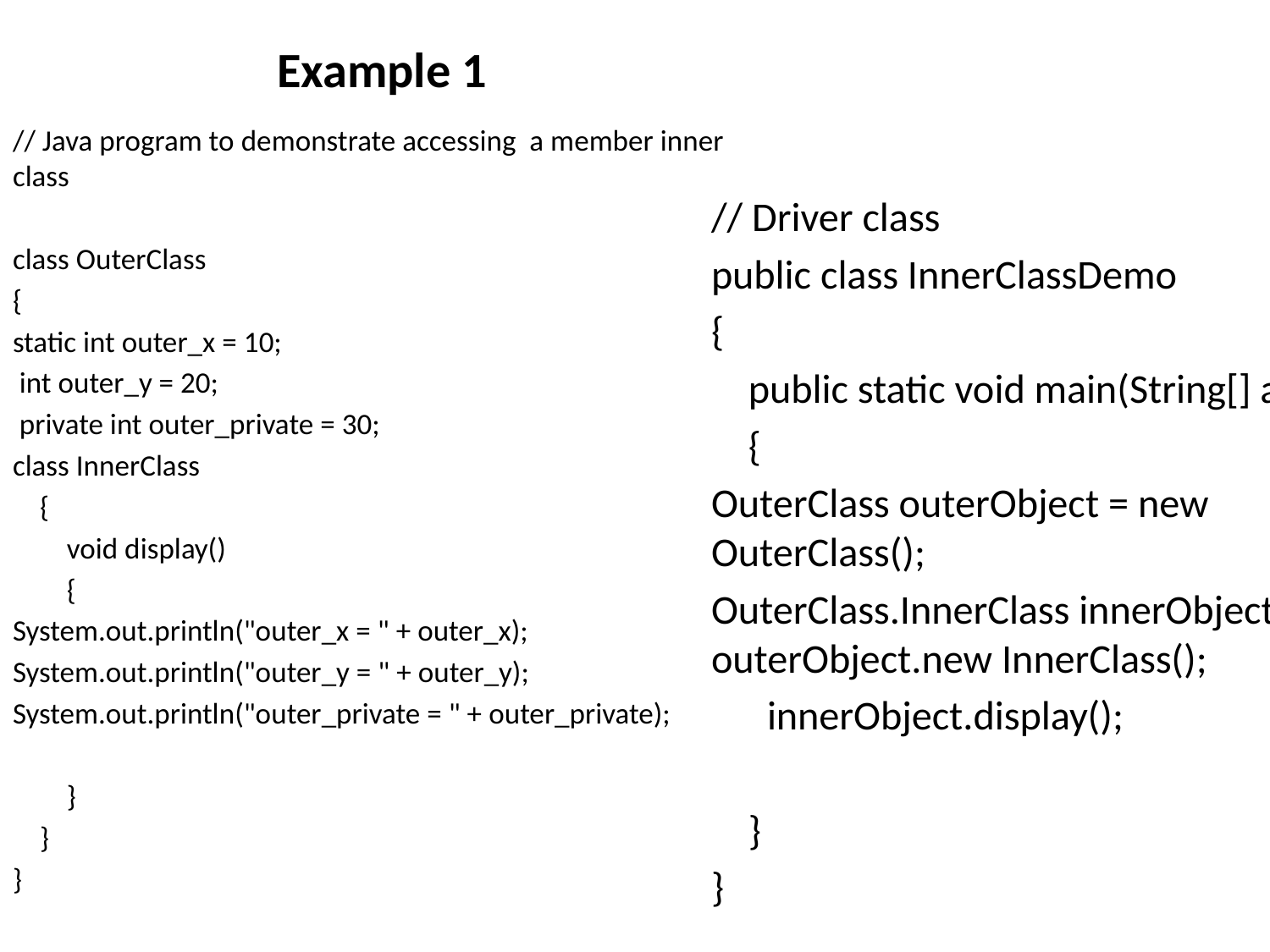

Example 1

// Driver class
public class InnerClassDemo
{
    public static void main(String[] args)
    {
OuterClass outerObject = new OuterClass();
OuterClass.InnerClass innerObject = outerObject.new InnerClass();
      innerObject.display();

    }
}
// Java program to demonstrate accessing  a member inner class

class OuterClass
{
static int outer_x = 10;
 int outer_y = 20;
 private int outer_private = 30;
class InnerClass
    {
        void display()
        {
System.out.println("outer_x = " + outer_x);
System.out.println("outer_y = " + outer_y);
System.out.println("outer_private = " + outer_private);

        }
    }
}